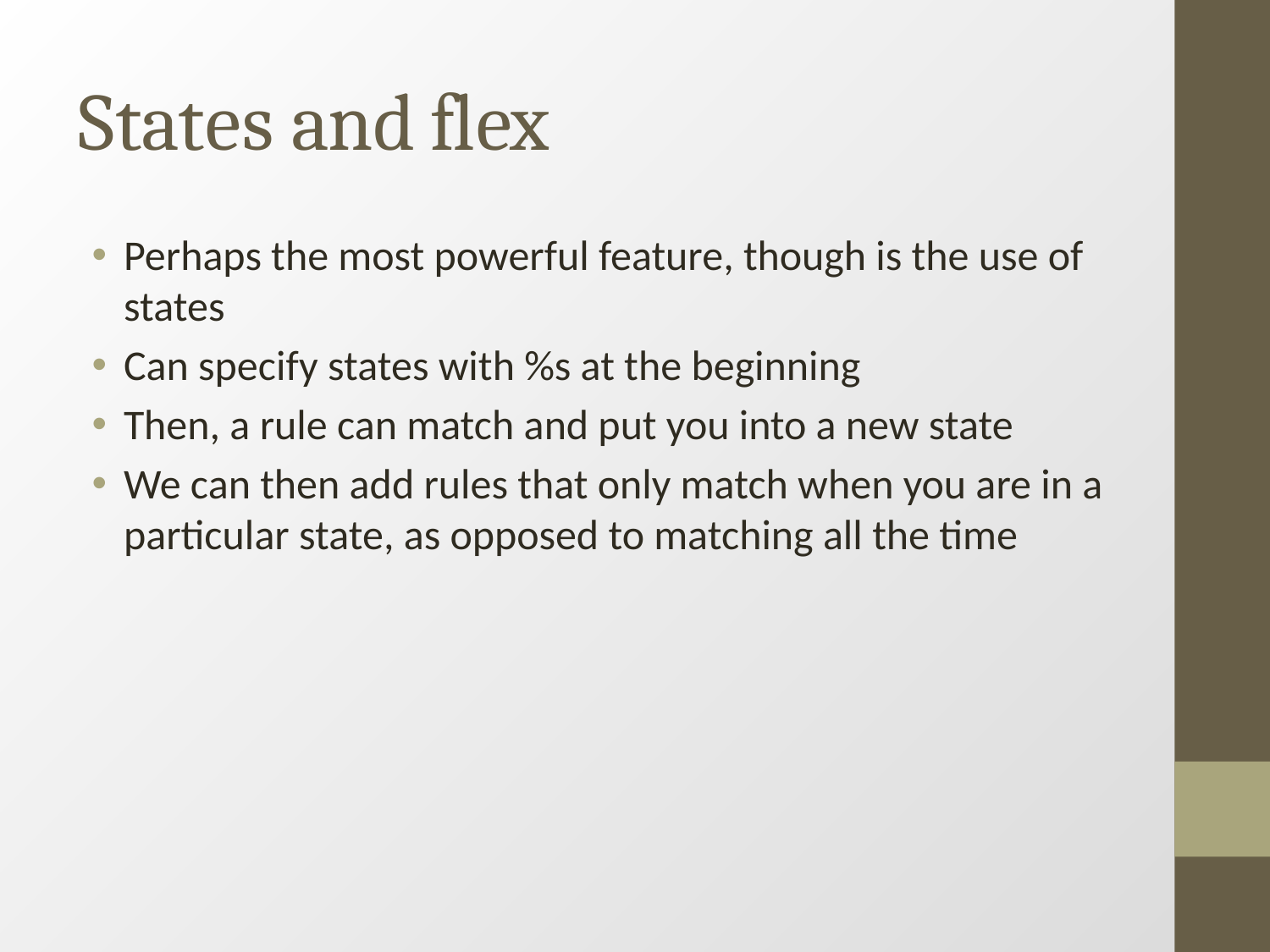

States and flex
Perhaps the most powerful feature, though is the use of states
Can specify states with %s at the beginning
Then, a rule can match and put you into a new state
We can then add rules that only match when you are in a particular state, as opposed to matching all the time